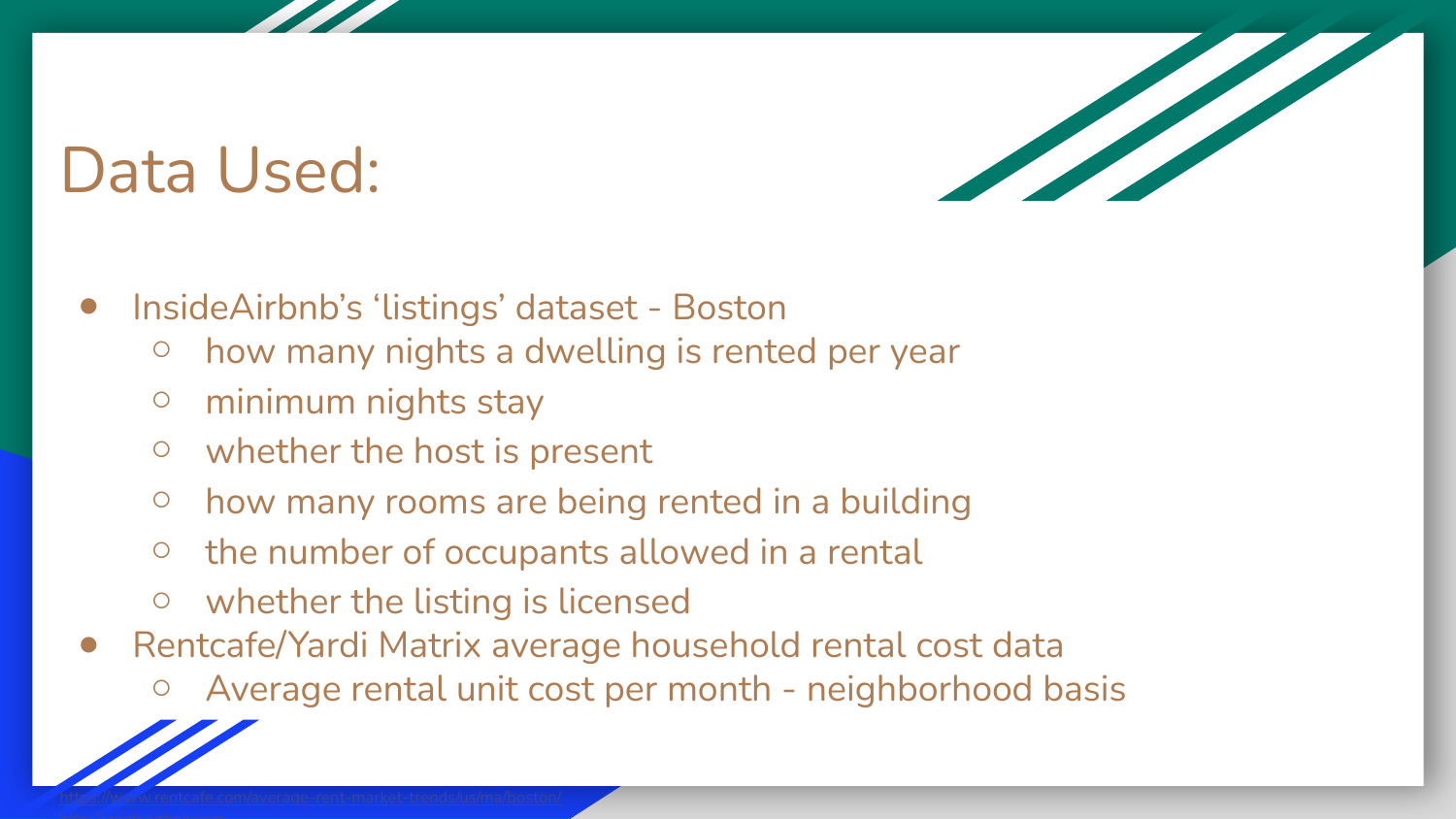

# Data Used:
InsideAirbnb’s ‘listings’ dataset - Boston
how many nights a dwelling is rented per year
minimum nights stay
whether the host is present
how many rooms are being rented in a building
the number of occupants allowed in a rental
whether the listing is licensed
Rentcafe/Yardi Matrix average household rental cost data
Average rental unit cost per month - neighborhood basis

https://www.rentcafe.com/average-rent-market-trends/us/ma/boston/
http://insideairbnb.com